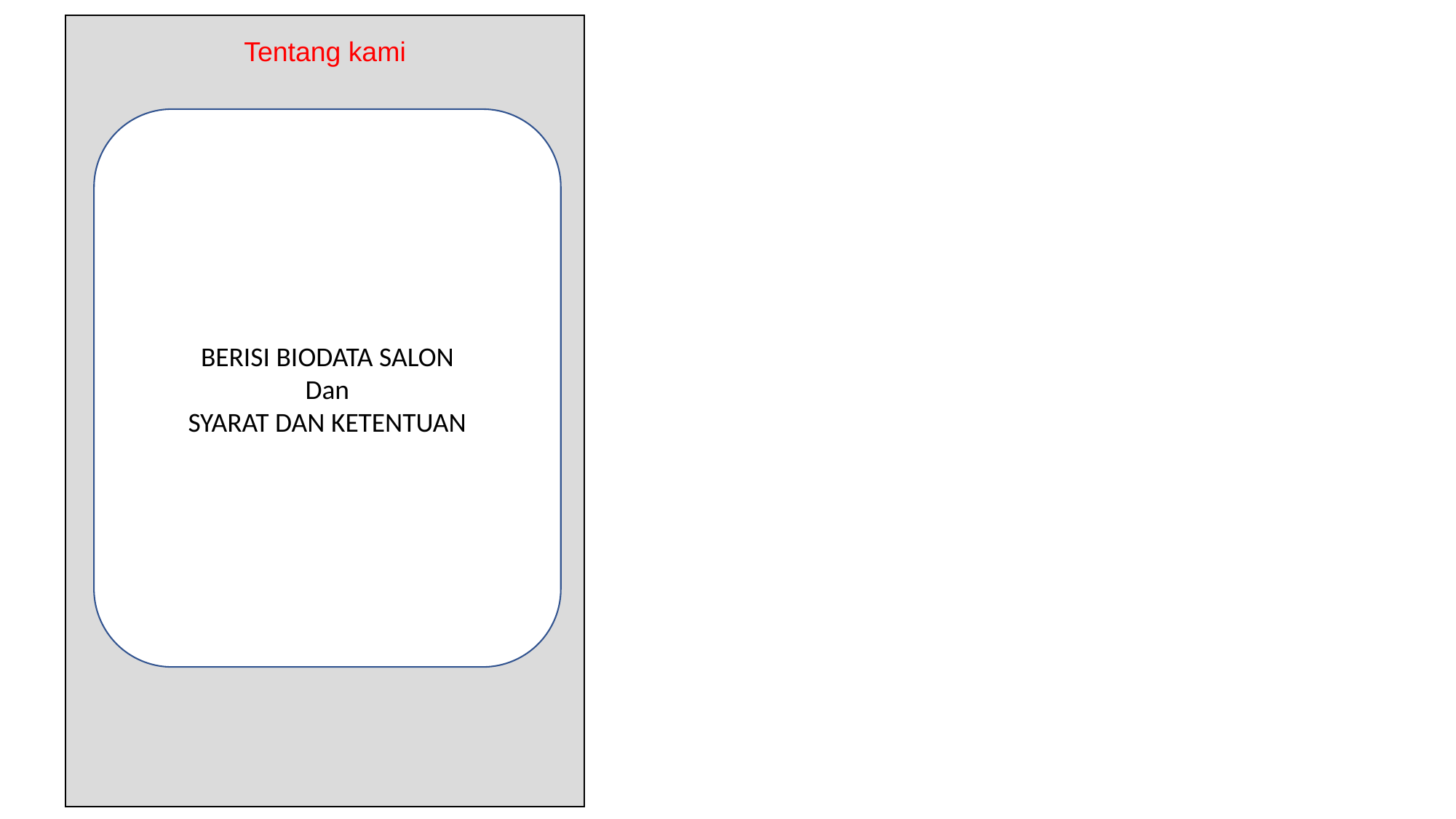

Tentang kami

BERISI BIODATA SALON
Dan
SYARAT DAN KETENTUAN